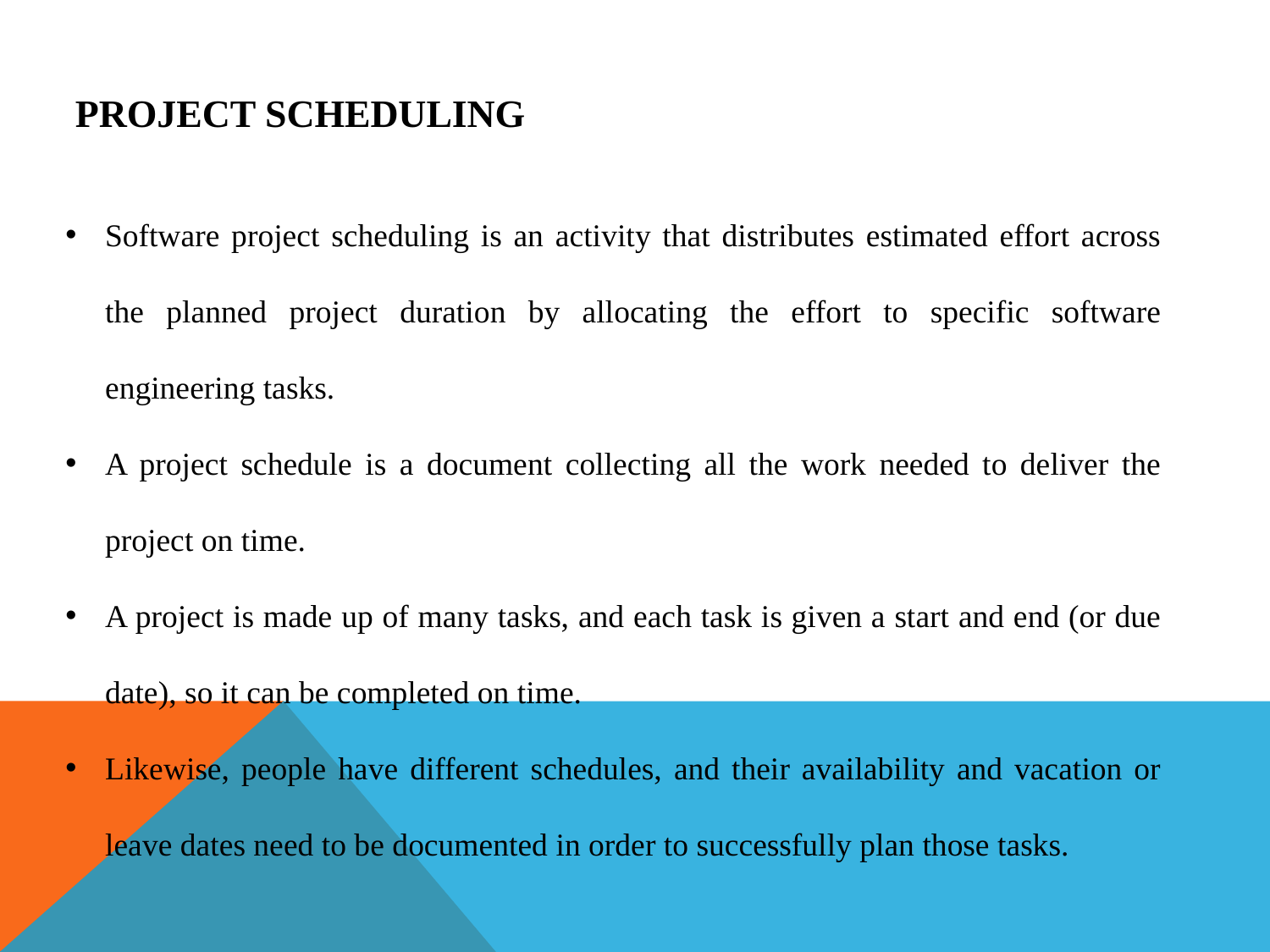

# project Scheduling

Software project scheduling is an activity that distributes estimated effort across the planned project duration by allocating the effort to specific software engineering tasks.
A project schedule is a document collecting all the work needed to deliver the project on time.
A project is made up of many tasks, and each task is given a start and end (or due date), so it can be completed on time.
Likewise, people have different schedules, and their availability and vacation or leave dates need to be documented in order to successfully plan those tasks.